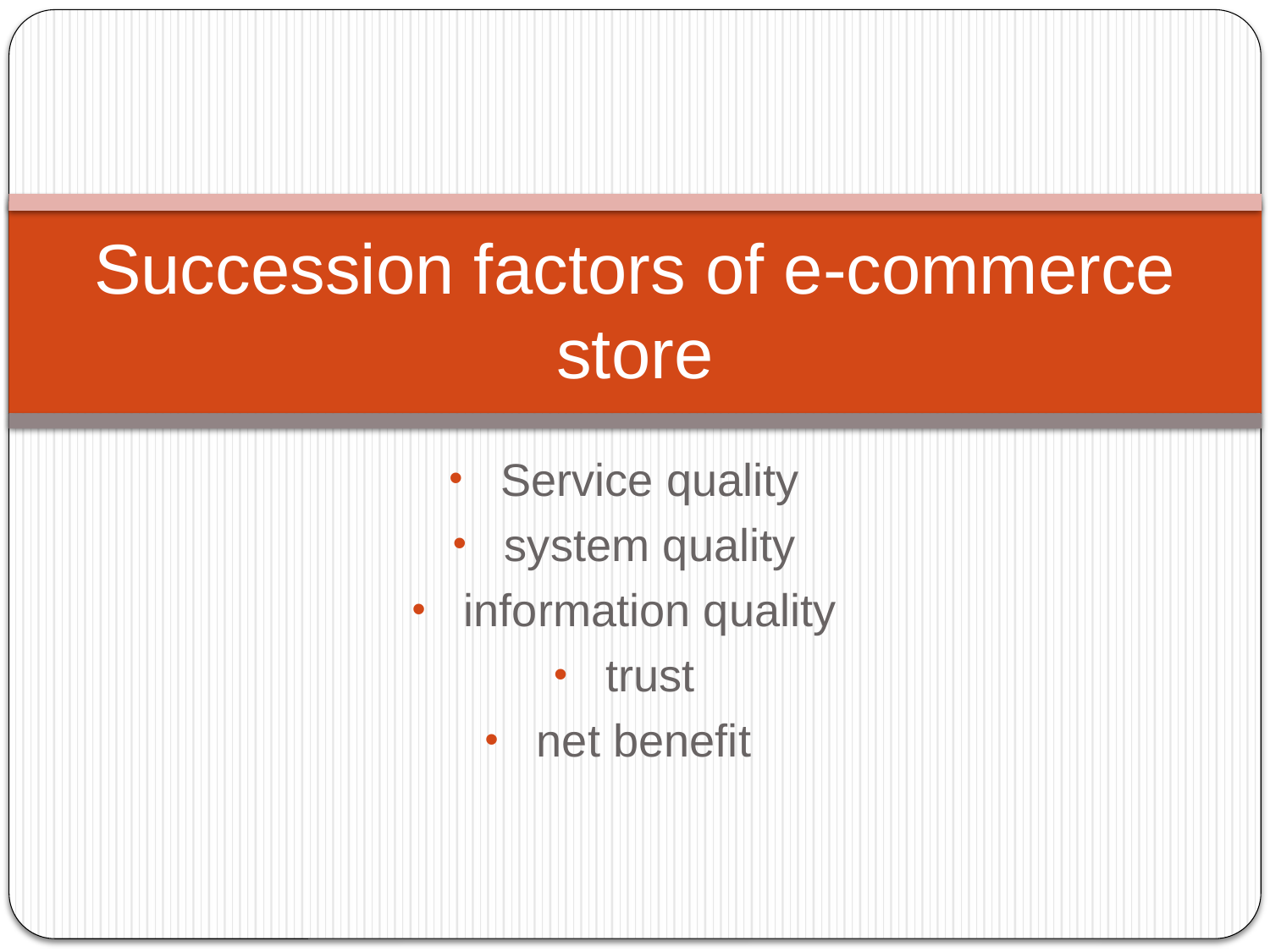

# Succession factors of e-commerce store
   Service quality
   system quality
   information quality
   trust
   net benefit